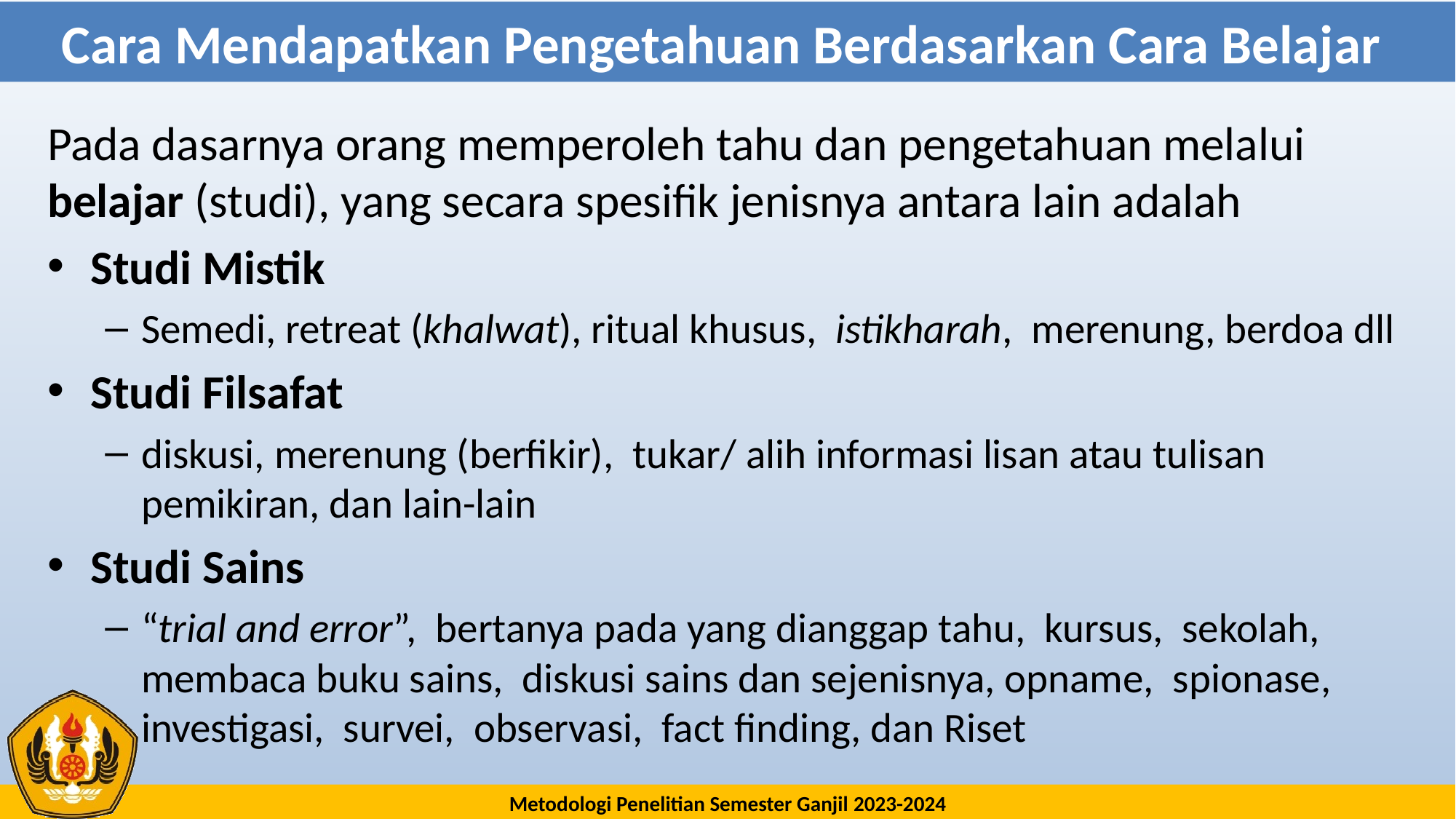

# Cara Mendapatkan Pengetahuan Berdasarkan Cara Belajar
Pada dasarnya orang memperoleh tahu dan pengetahuan melalui belajar (studi), yang secara spesifik jenisnya antara lain adalah
Studi Mistik
Semedi, retreat (khalwat), ritual khusus,  istikharah,  merenung, berdoa dll
Studi Filsafat
diskusi, merenung (berfikir),  tukar/ alih informasi lisan atau tulisan pemikiran, dan lain-lain
Studi Sains
“trial and error”,  bertanya pada yang dianggap tahu,  kursus,  sekolah,  membaca buku sains,  diskusi sains dan sejenisnya, opname,  spionase, investigasi,  survei,  observasi,  fact finding, dan Riset